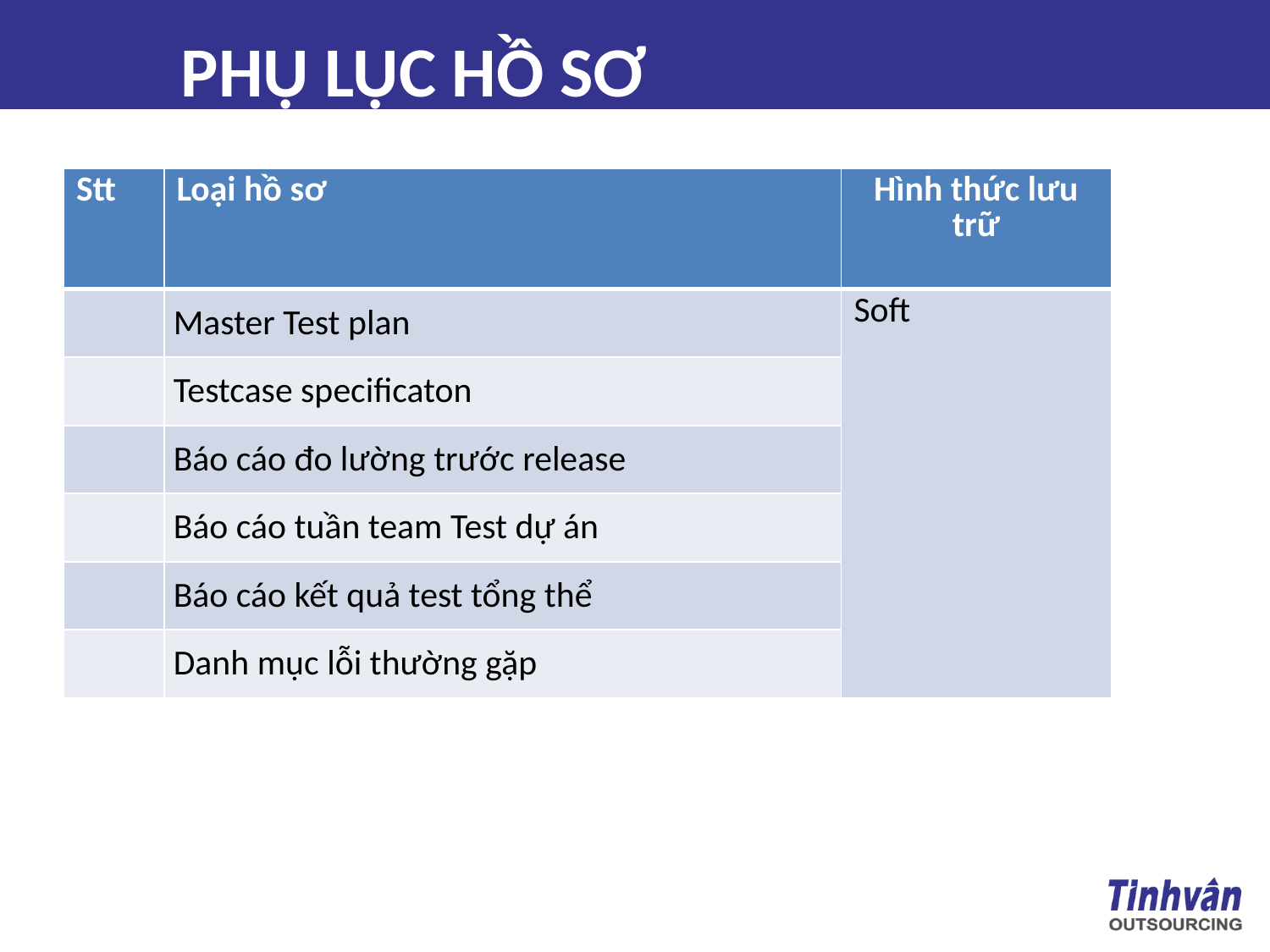

# PHỤ LỤC HỒ SƠ
| Stt | Loại hồ sơ | Hình thức lưu trữ |
| --- | --- | --- |
|  | Master Test plan | Soft |
|  | Testcase specificaton |  |
|  | Báo cáo đo lường trước release |  |
|  | Báo cáo tuần team Test dự án |  |
|  | Báo cáo kết quả test tổng thể |  |
|  | Danh mục lỗi thường gặp |  |